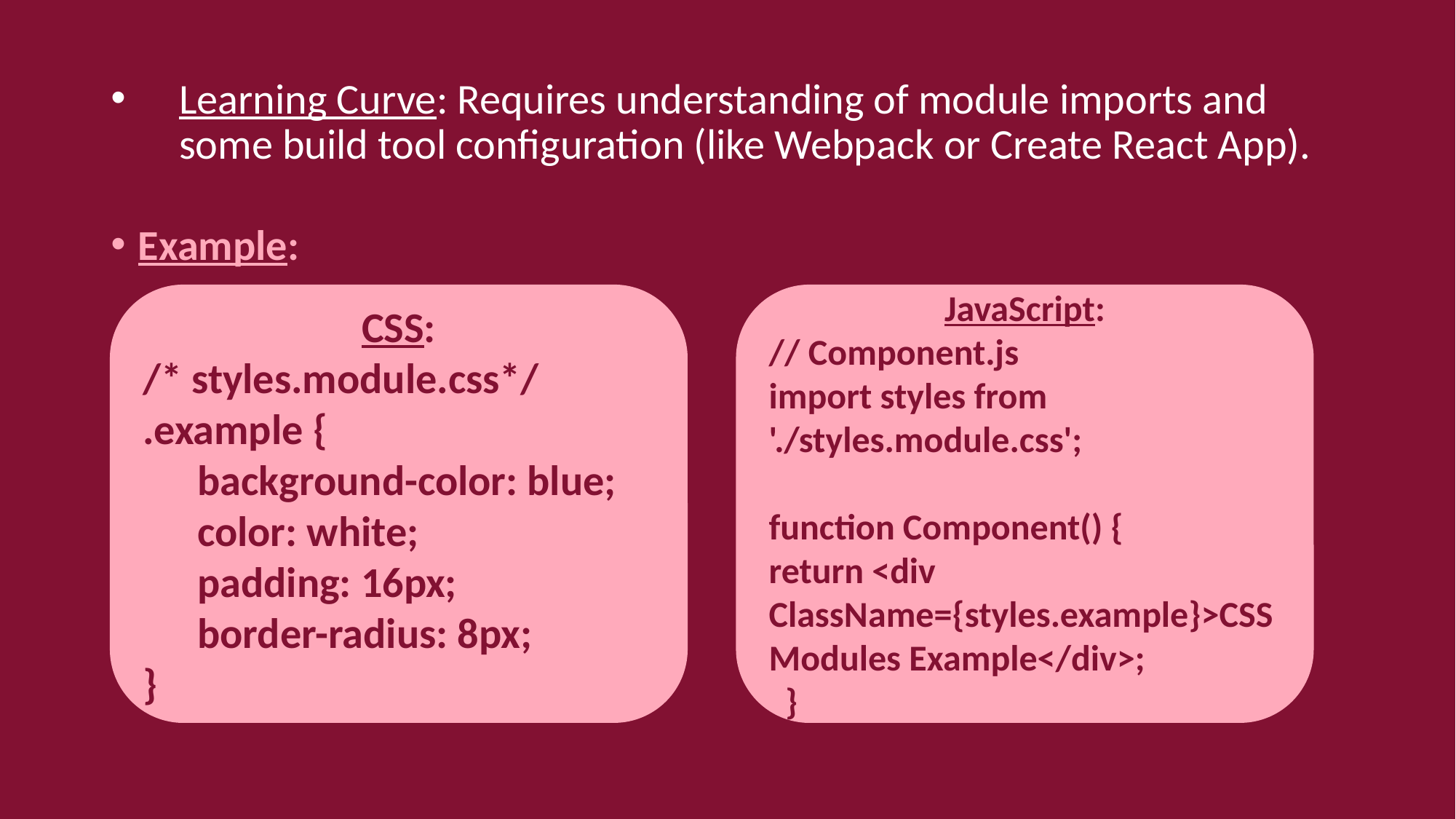

# Learning Curve: Requires understanding of module imports and some build tool configuration (like Webpack or Create React App).
Example:

CSS:
/* styles.module.css*/
.example {
background-color: blue;
color: white;
padding: 16px;
border-radius: 8px;
}
JavaScript:
// Component.js
import styles from './styles.module.css';

function Component() {
return <div ClassName={styles.example}>CSS Modules Example</div>;
  }